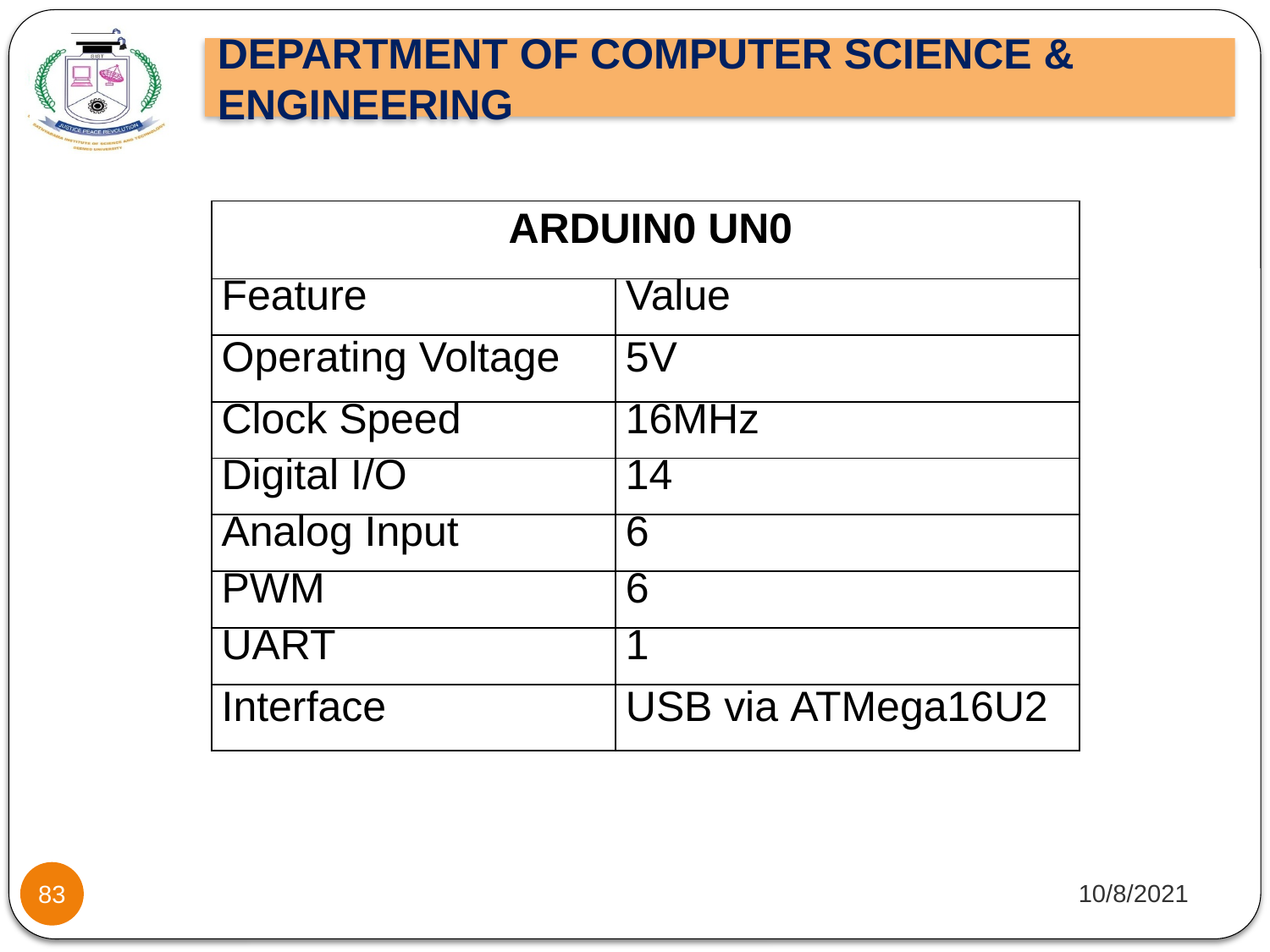

| ARDUIN0 UN0 |  |
| --- | --- |
| Feature | Value |
| Operating Voltage | 5V |
| Clock Speed | 16MHz |
| Digital I/O | 14 |
| Analog Input | 6 |
| PWM | 6 |
| UART | 1 |
| Interface | USB via ATMega16U2 |
10/8/2021
83